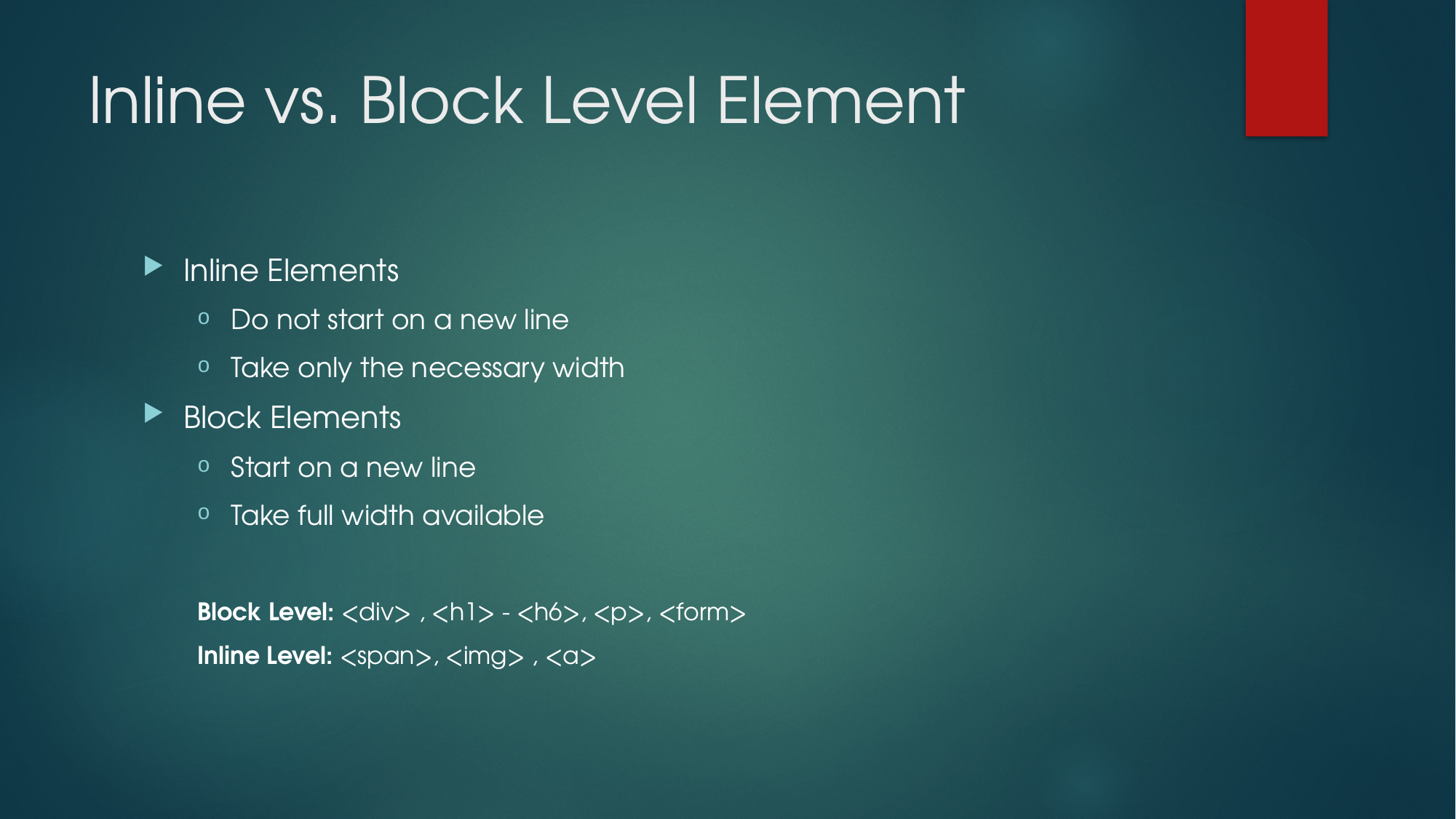

# Inline vs. Block Level Element
Inline Elements
Do not start on a new line
Take only the necessary width
Block Elements
Start on a new line
Take full width available

Block Level: <div> , <h1> - <h6>, <p>, <form>
Inline Level: <span>, <img> , <a>